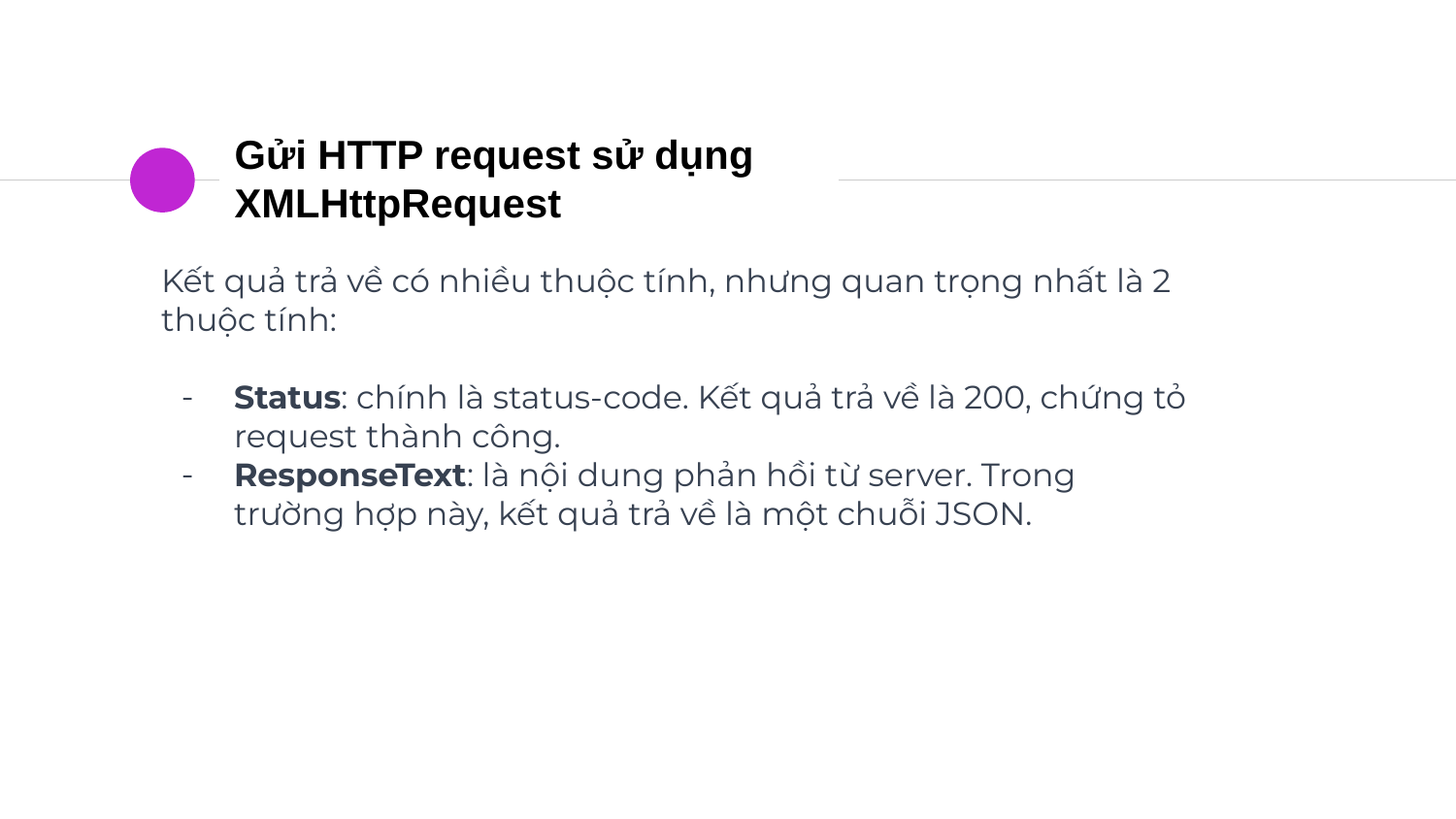

# Gửi HTTP request sử dụng XMLHttpRequest
Kết quả trả về có nhiều thuộc tính, nhưng quan trọng nhất là 2 thuộc tính:

Status: chính là status-code. Kết quả trả về là 200, chứng tỏ request thành công.
ResponseText: là nội dung phản hồi từ server. Trong trường hợp này, kết quả trả về là một chuỗi JSON.